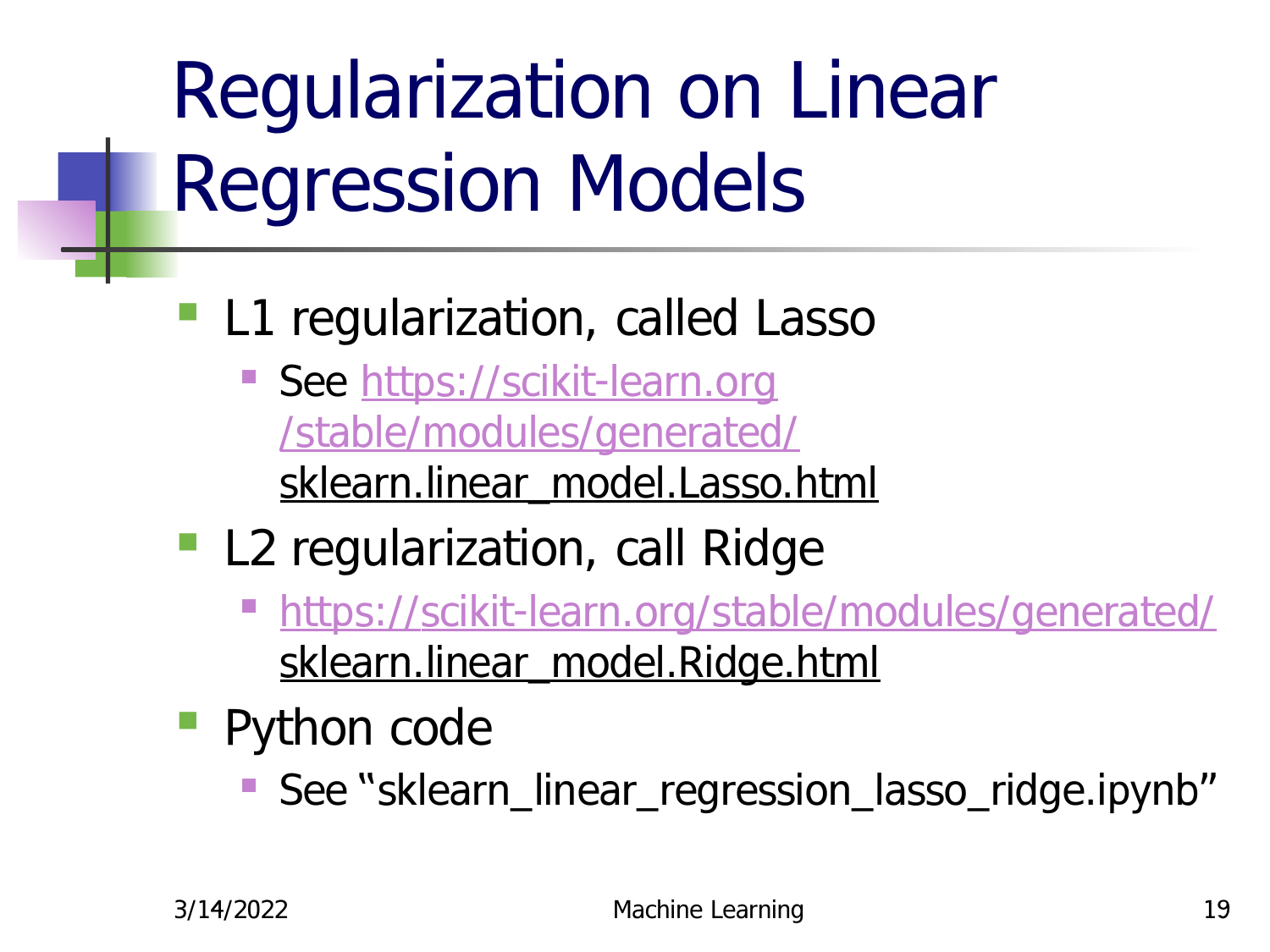

# Regularization on Linear Regression Models
L1 regularization, called Lasso
See https://scikit-learn.org/stable/modules/generated/sklearn.linear_model.Lasso.html
L2 regularization, call Ridge
https://scikit-learn.org/stable/modules/generated/sklearn.linear_model.Ridge.html
Python code
See “sklearn_linear_regression_lasso_ridge.ipynb”
3/14/2022
Machine Learning
19